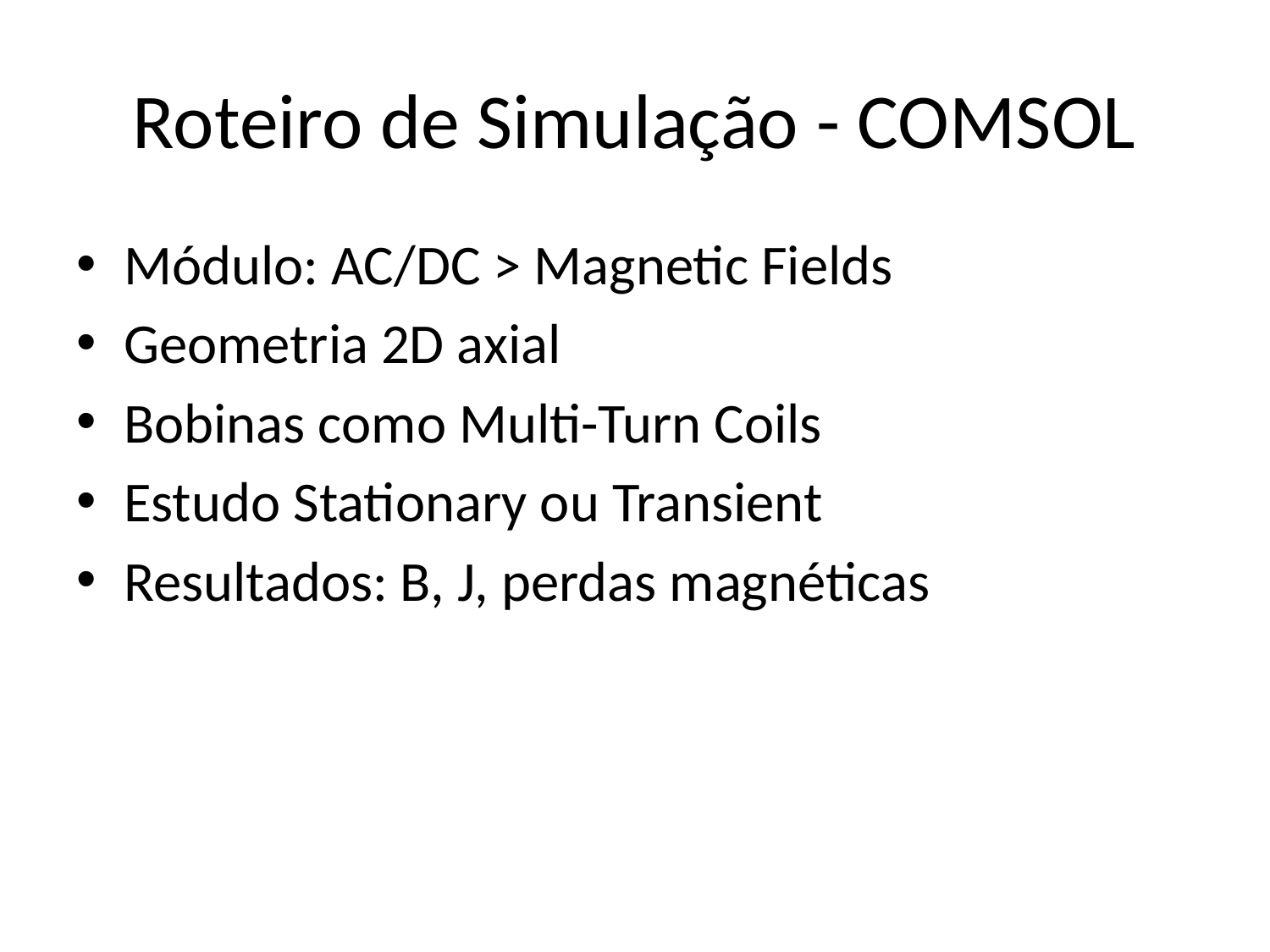

# Roteiro de Simulação - COMSOL
Módulo: AC/DC > Magnetic Fields
Geometria 2D axial
Bobinas como Multi-Turn Coils
Estudo Stationary ou Transient
Resultados: B, J, perdas magnéticas